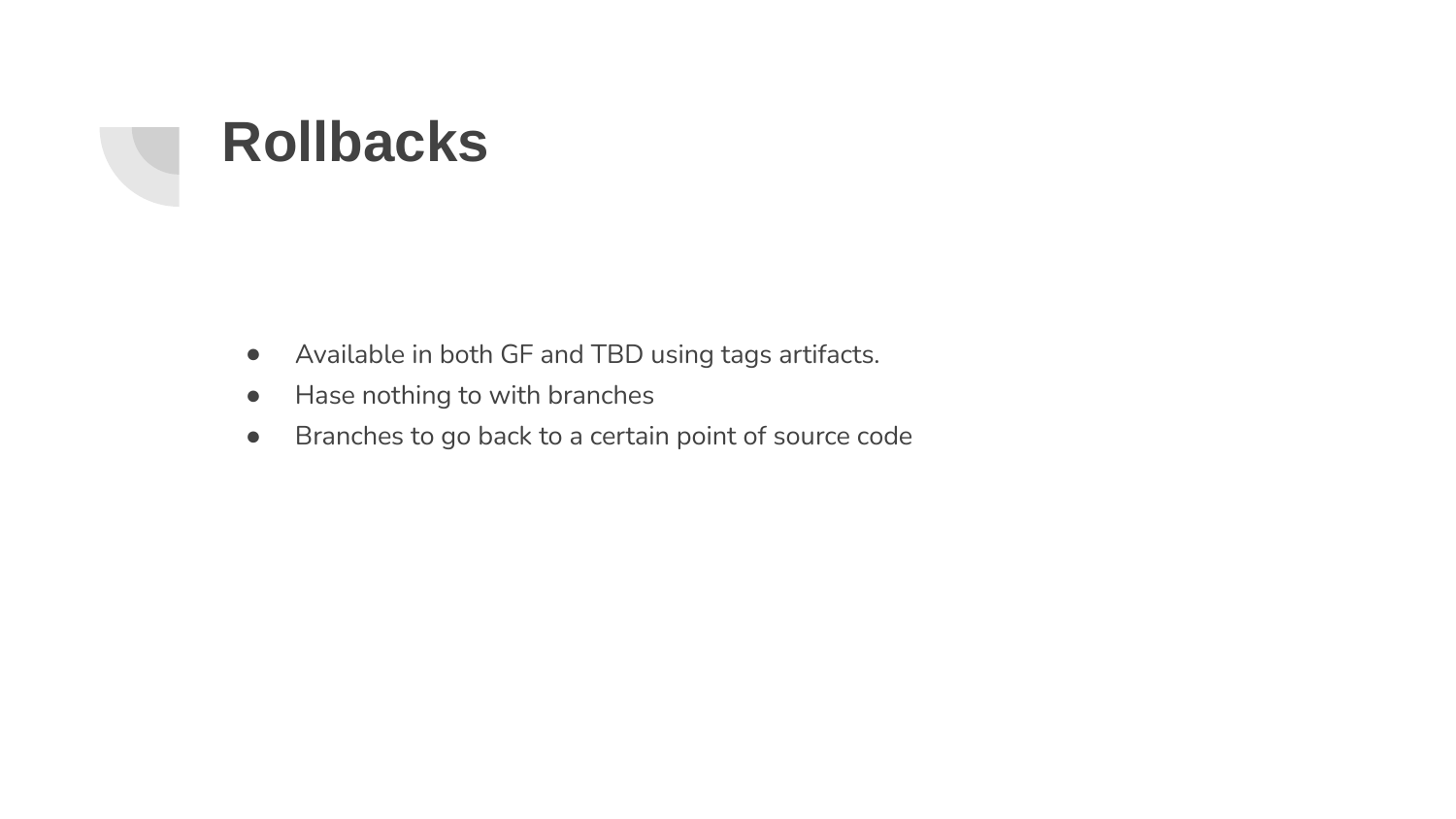

# Rollbacks
Available in both GF and TBD using tags artifacts.
Hase nothing to with branches
Branches to go back to a certain point of source code